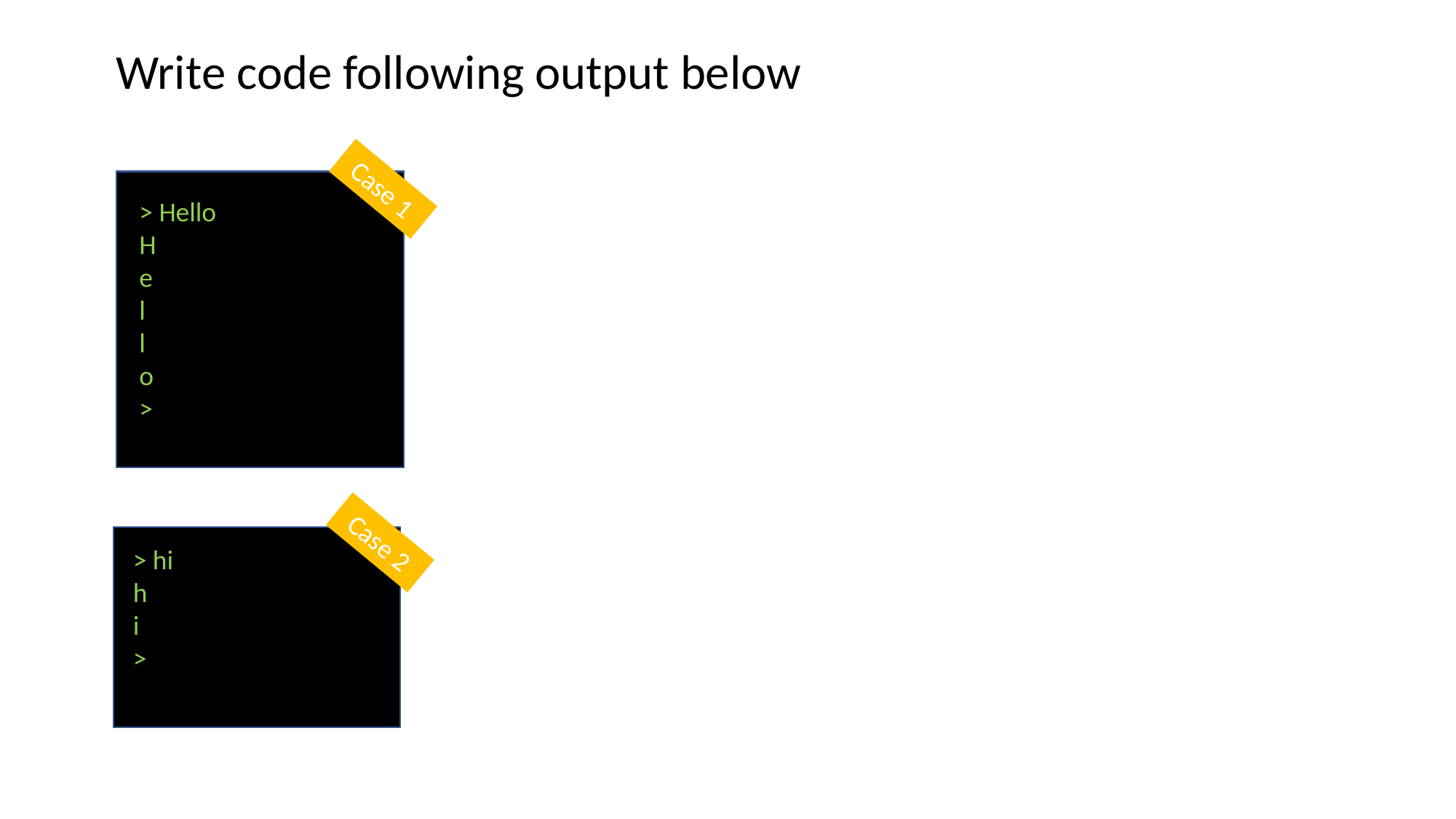

Write code following output below
Case 1

> Hello
H
e
l
l
o
>
Case 2

> hi
h
i
>